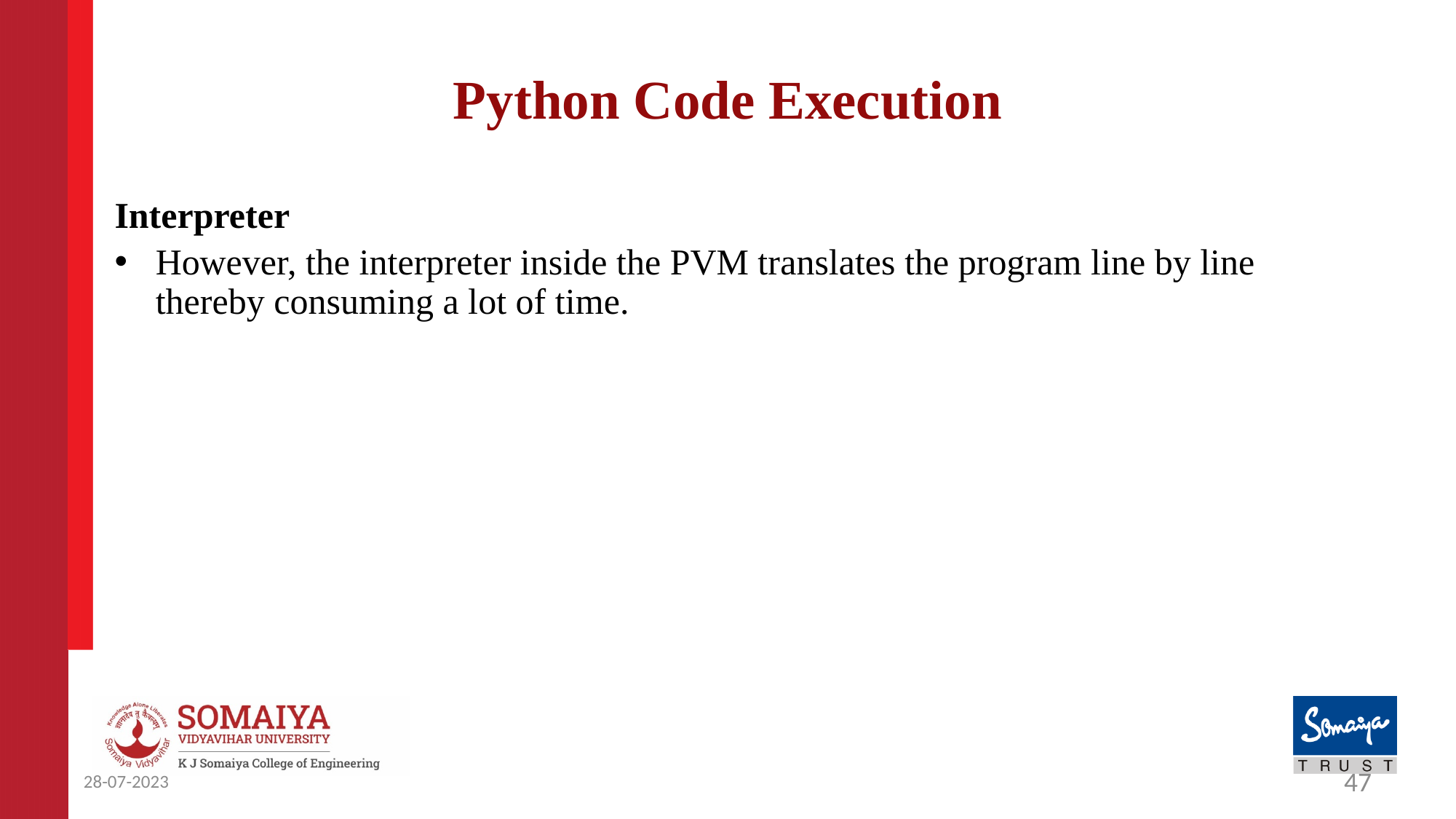

# Python Code Execution
Interpreter
However, the interpreter inside the PVM translates the program line by line thereby consuming a lot of time.
28-07-2023
47